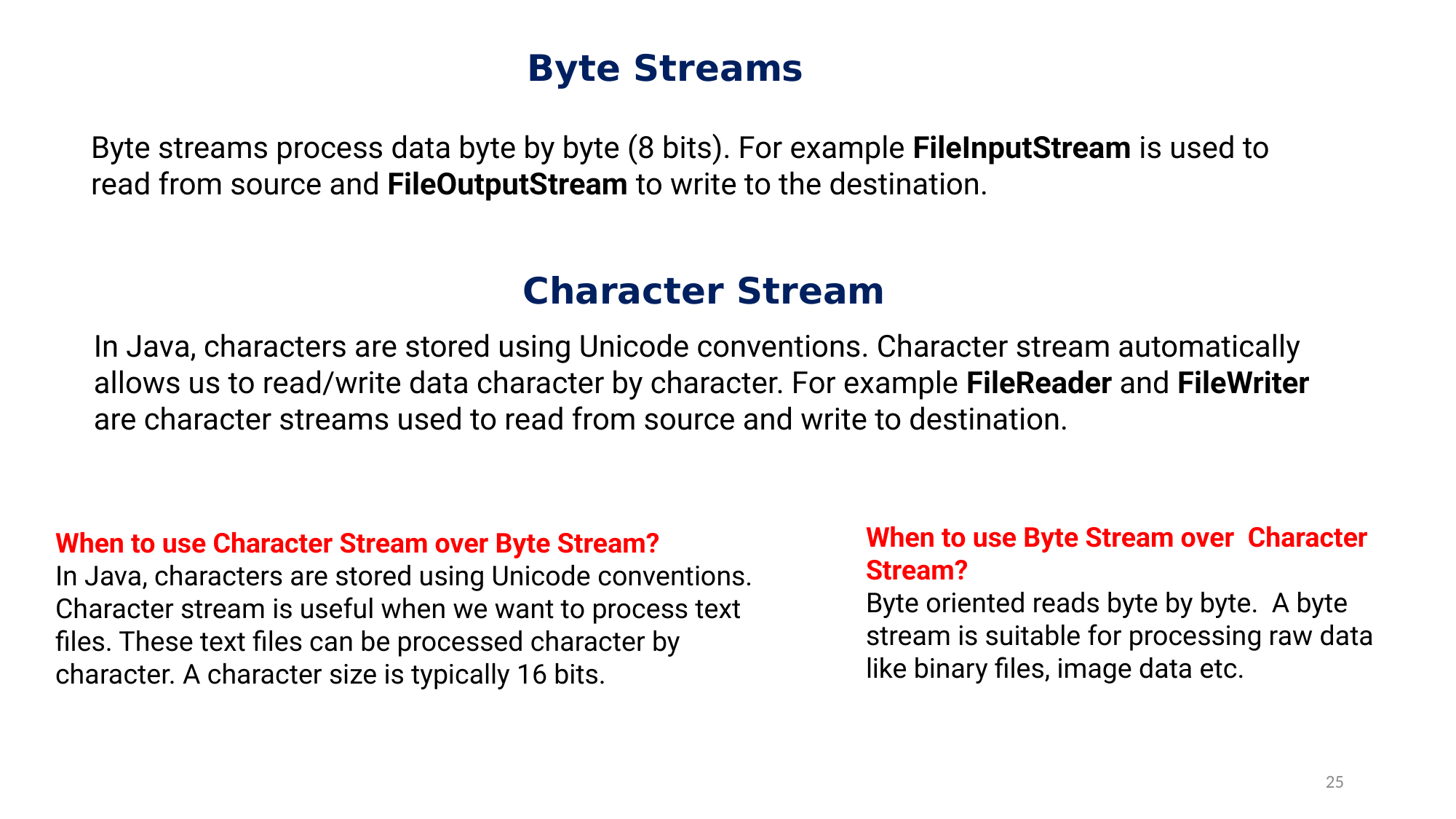

Byte Streams
Byte streams process data byte by byte (8 bits). For example FileInputStream is used to read from source and FileOutputStream to write to the destination.
Character Stream
In Java, characters are stored using Unicode conventions. Character stream automatically allows us to read/write data character by character. For example FileReader and FileWriter are character streams used to read from source and write to destination.
When to use Byte Stream over  Character Stream?
Byte oriented reads byte by byte.  A byte stream is suitable for processing raw data like binary files, image data etc.
When to use Character Stream over Byte Stream?
In Java, characters are stored using Unicode conventions. Character stream is useful when we want to process text files. These text files can be processed character by character. A character size is typically 16 bits.
25